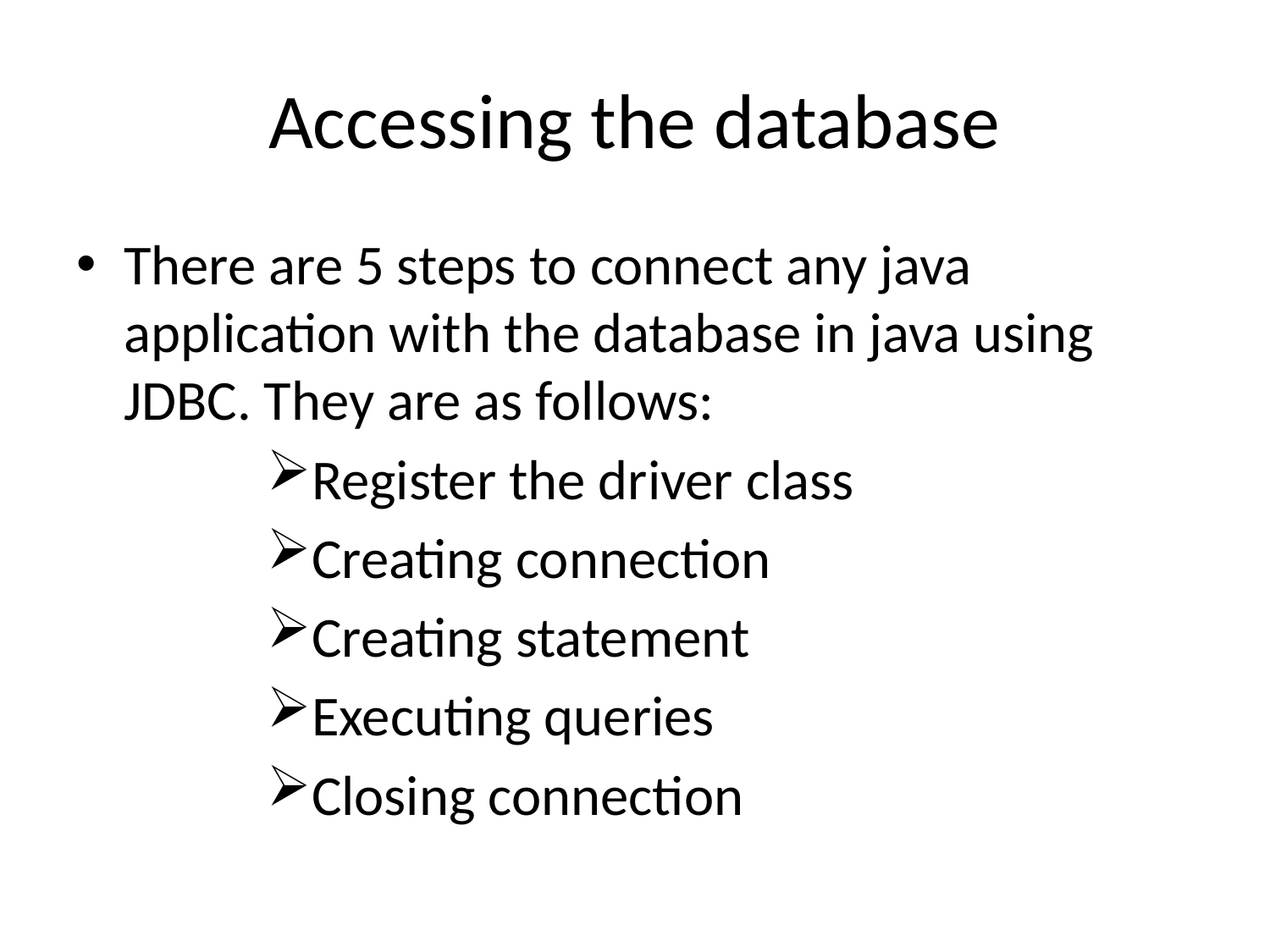

# Accessing the database
There are 5 steps to connect any java application with the database in java using JDBC. They are as follows:
Register the driver class
Creating connection
Creating statement
Executing queries
Closing connection